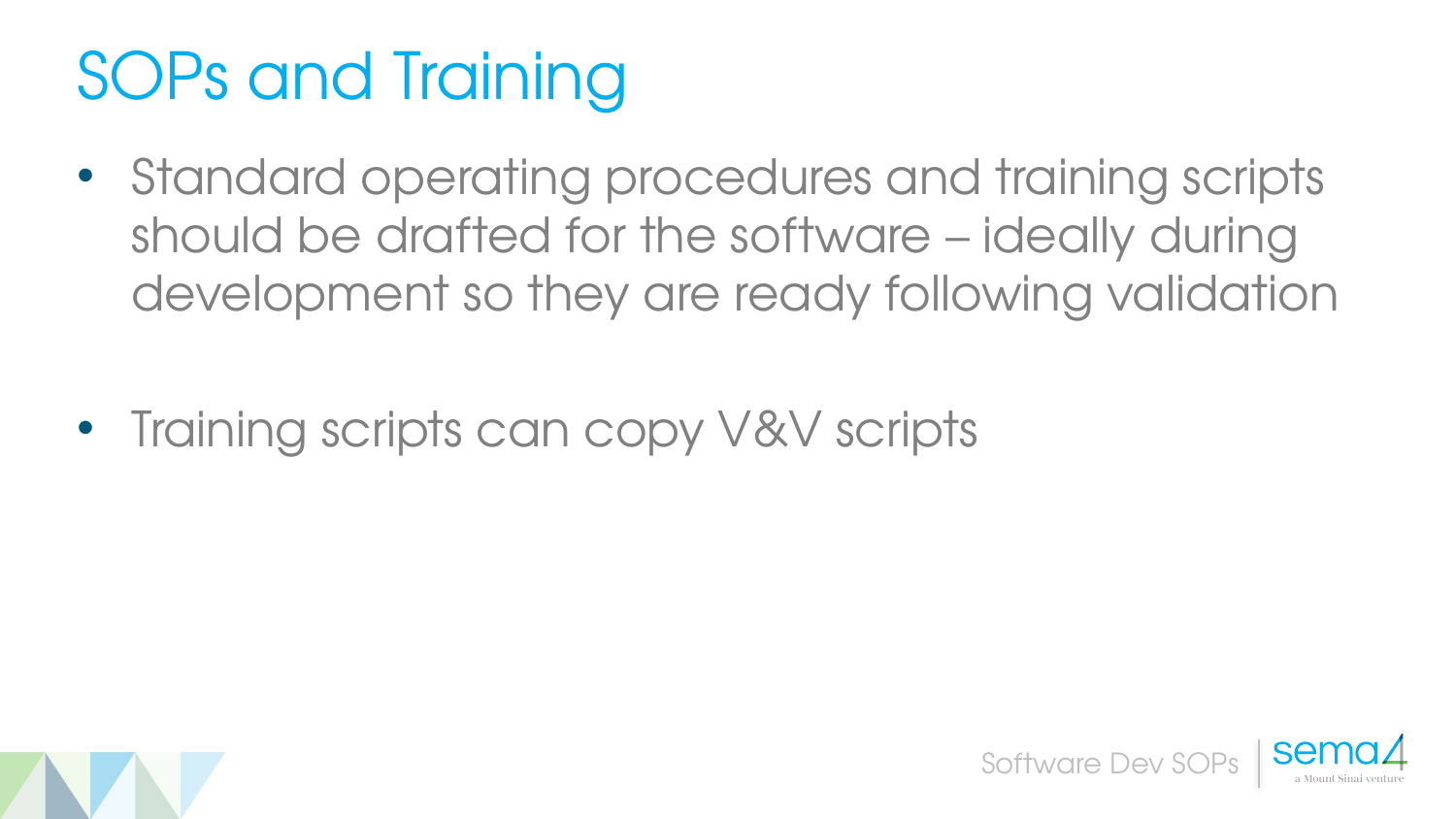

# SOPs and Training
Standard operating procedures and training scripts should be drafted for the software – ideally during development so they are ready following validation

Training scripts can copy V&V scripts
Software Dev SOPs